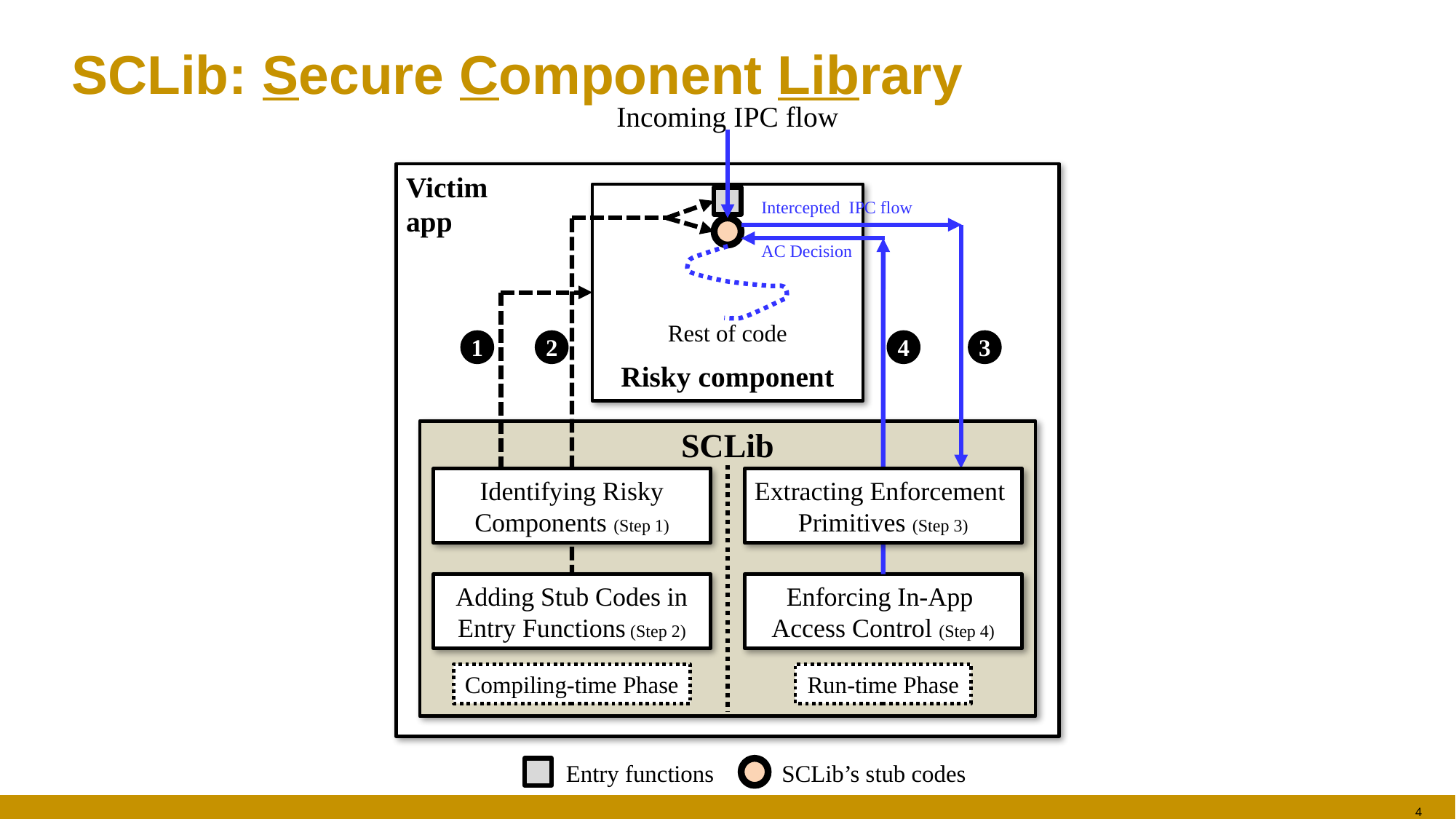

# SCLib: Secure Component Library
Incoming IPC flow
Victim
app

Risky component

Intercepted  IPC flow

AC Decision

Rest of code
1
2
4
3
SCLib
Identifying Risky Components (Step 1)
Extracting Enforcement
Primitives (Step 3)
Enforcing In-App
Access Control (Step 4)
Adding Stub Codes in Entry Functions (Step 2)
Compiling-time Phase
Run-time Phase
Entry functions
SCLib’s stub codes

4